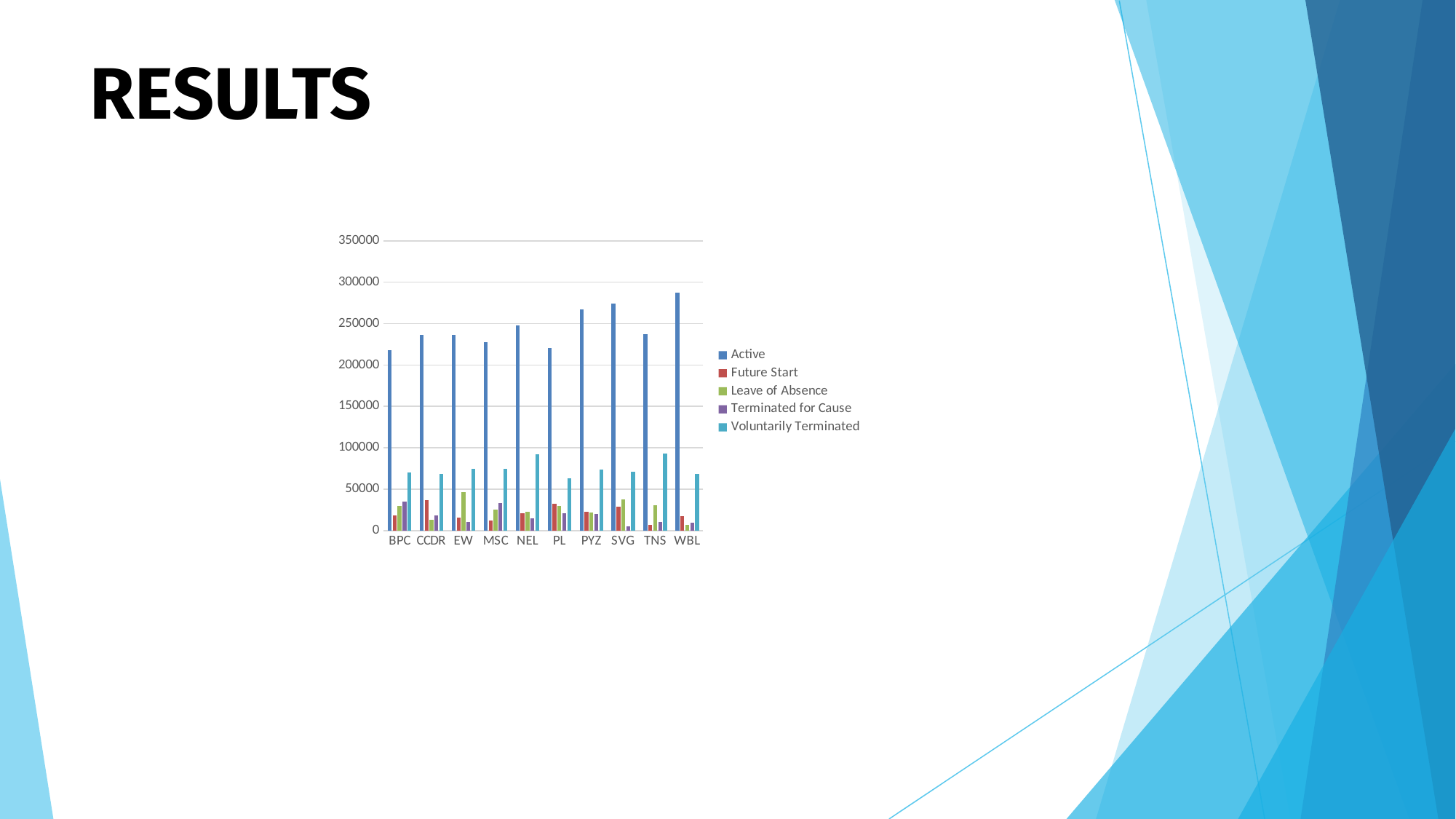

# RESULTS

### Chart

| Category | Active | Future Start | Leave of Absence | Terminated for Cause | Voluntarily Terminated |
|---|---|---|---|---|---|
| BPC | 217742.0 | 18213.0 | 29210.0 | 34788.0 | 70115.0 |
| CCDR | 236860.0 | 36607.0 | 13288.0 | 17774.0 | 67910.0 |
| EW | 236222.0 | 15586.0 | 45922.0 | 10727.0 | 74148.0 |
| MSC | 227858.0 | 12324.0 | 25449.0 | 33167.0 | 74654.0 |
| NEL | 247644.0 | 20569.0 | 22244.0 | 14483.0 | 91756.0 |
| PL | 220281.0 | 32502.0 | 29665.0 | 21042.0 | 63313.0 |
| PYZ | 267405.0 | 23013.0 | 21611.0 | 19947.0 | 73214.0 |
| SVG | 273846.0 | 28747.0 | 37258.0 | 4941.0 | 71184.0 |
| TNS | 237073.0 | 6460.0 | 30335.0 | 10475.0 | 93425.0 |
| WBL | 287045.0 | 17134.0 | 6529.0 | 9753.0 | 68143.0 |